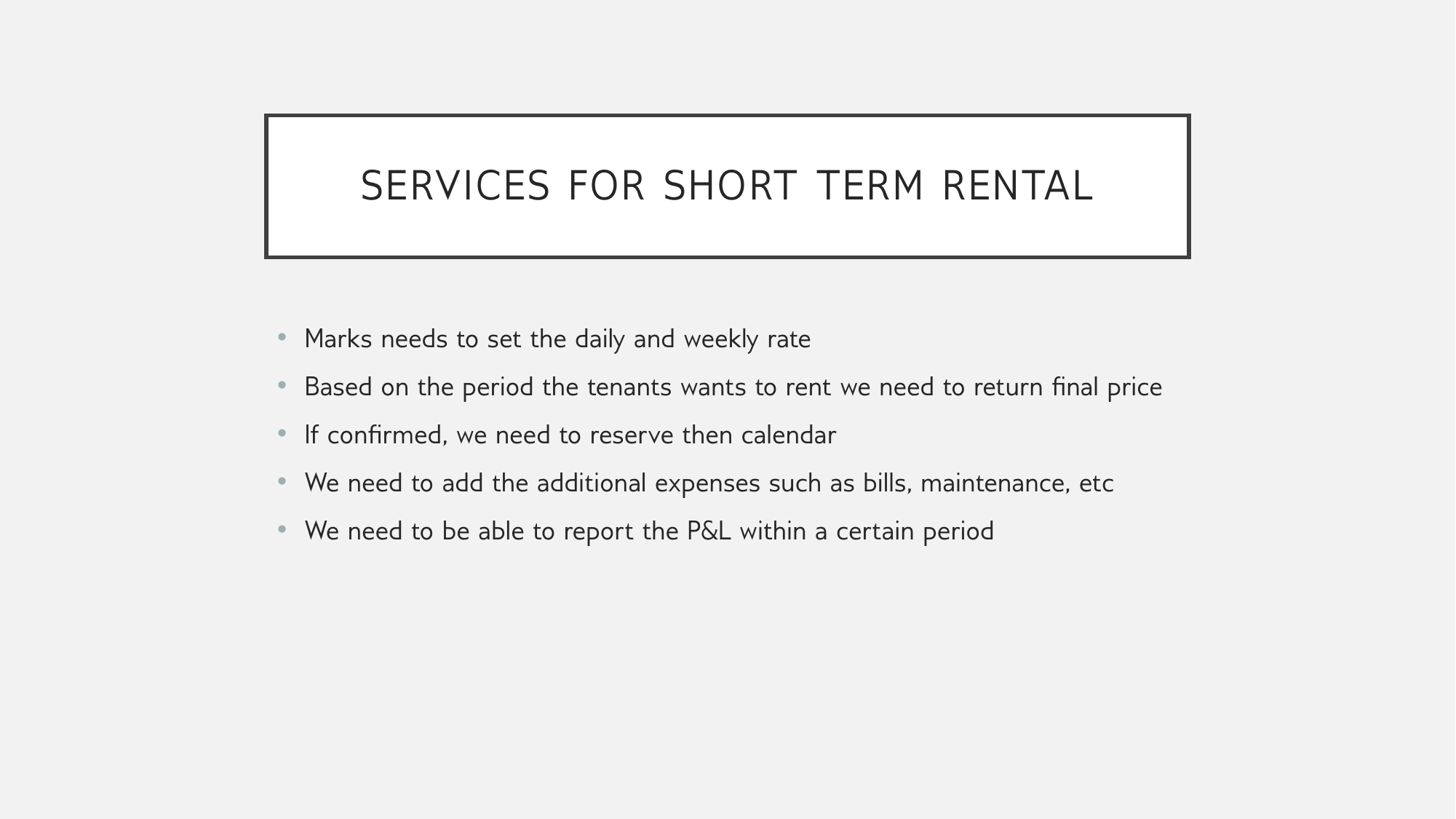

# Services for short term rental
Marks needs to set the daily and weekly rate
Based on the period the tenants wants to rent we need to return final price
If confirmed, we need to reserve then calendar
We need to add the additional expenses such as bills, maintenance, etc
We need to be able to report the P&L within a certain period